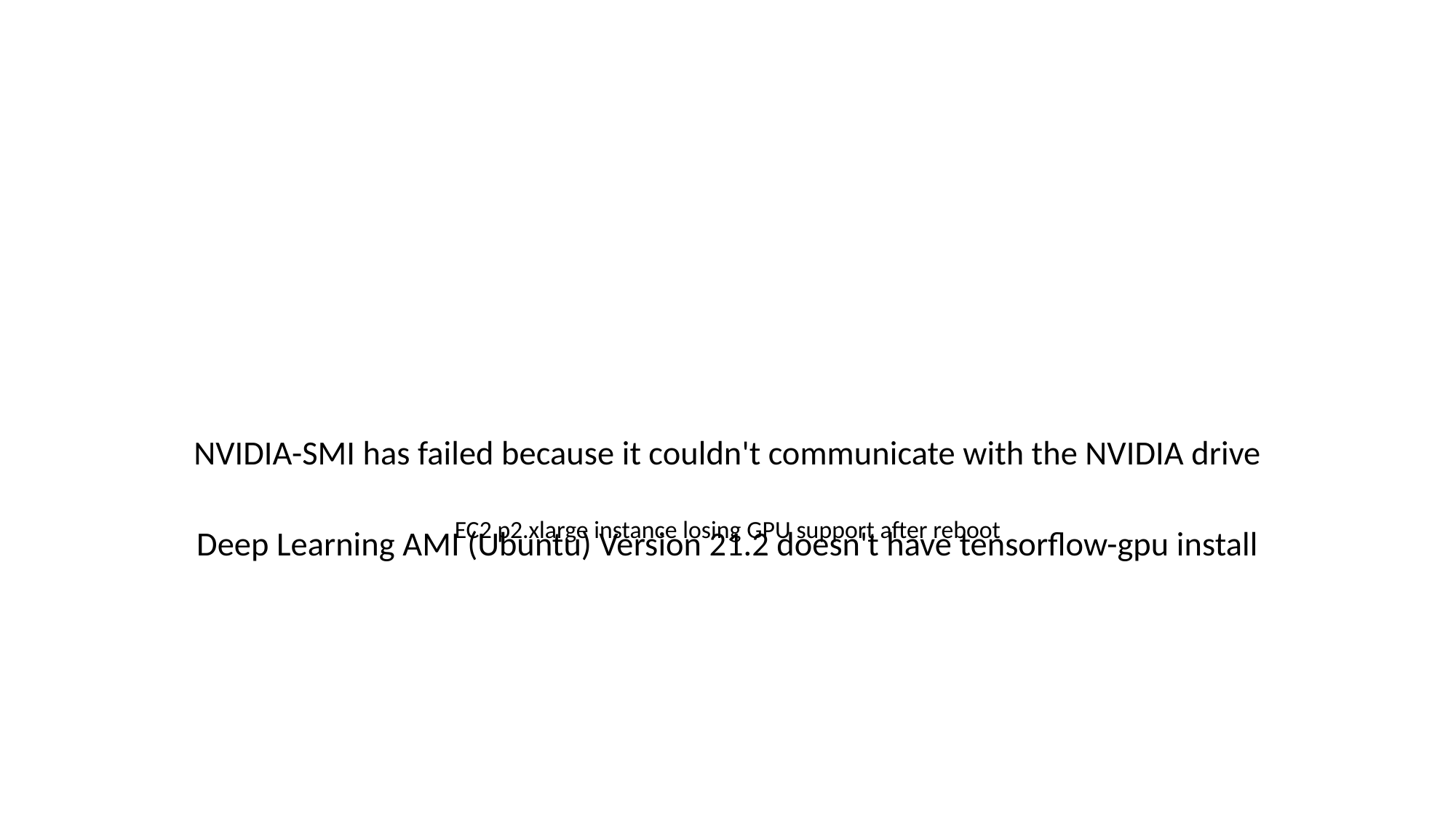

# EC2 p2.xlarge instance losing GPU support after reboot
NVIDIA-SMI has failed because it couldn't communicate with the NVIDIA drive
Deep Learning AMI (Ubuntu) Version 21.2 doesn't have tensorflow-gpu install